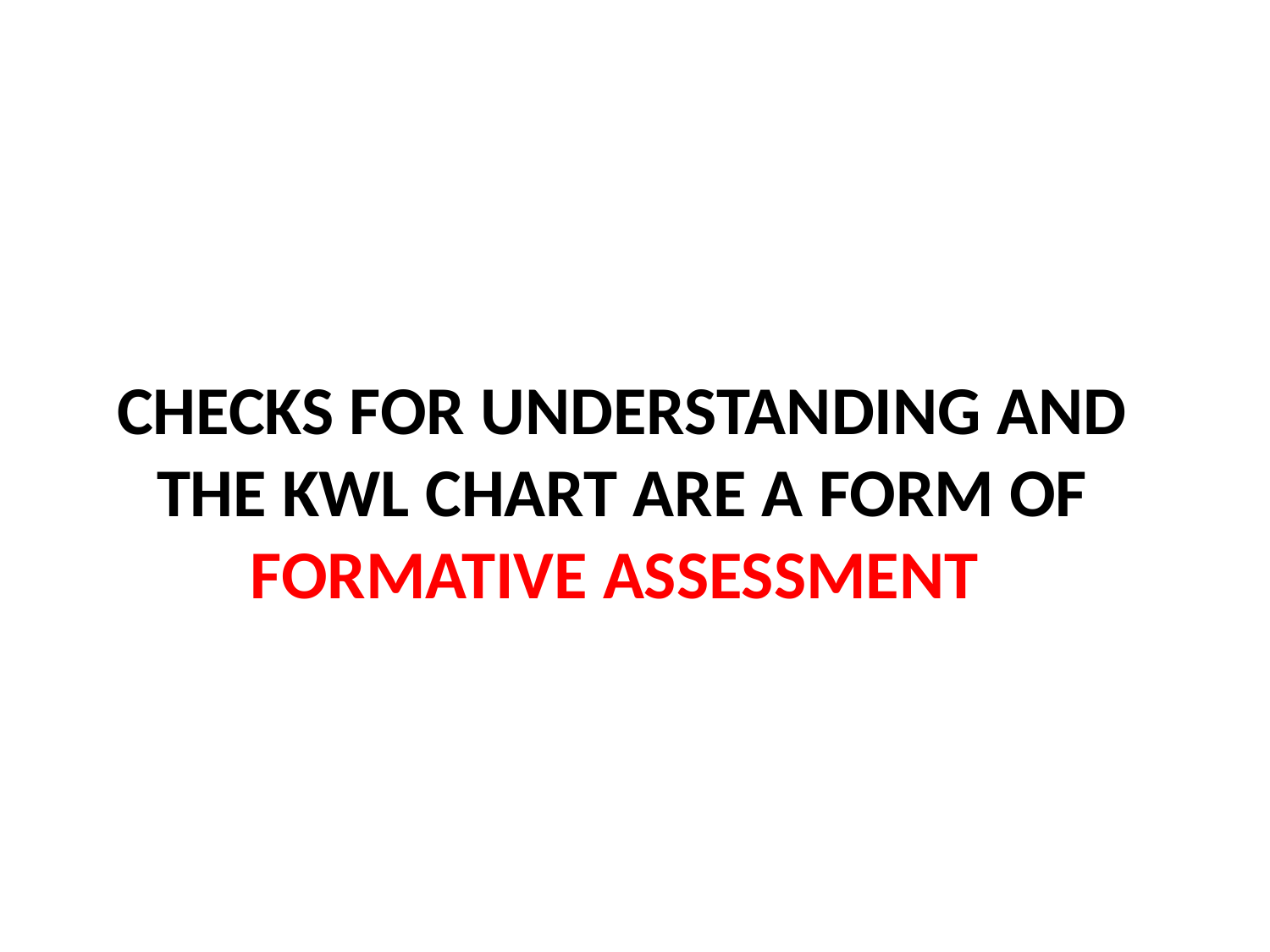

# checks For understanding and the KWL Chart are a FORM of formative assessment